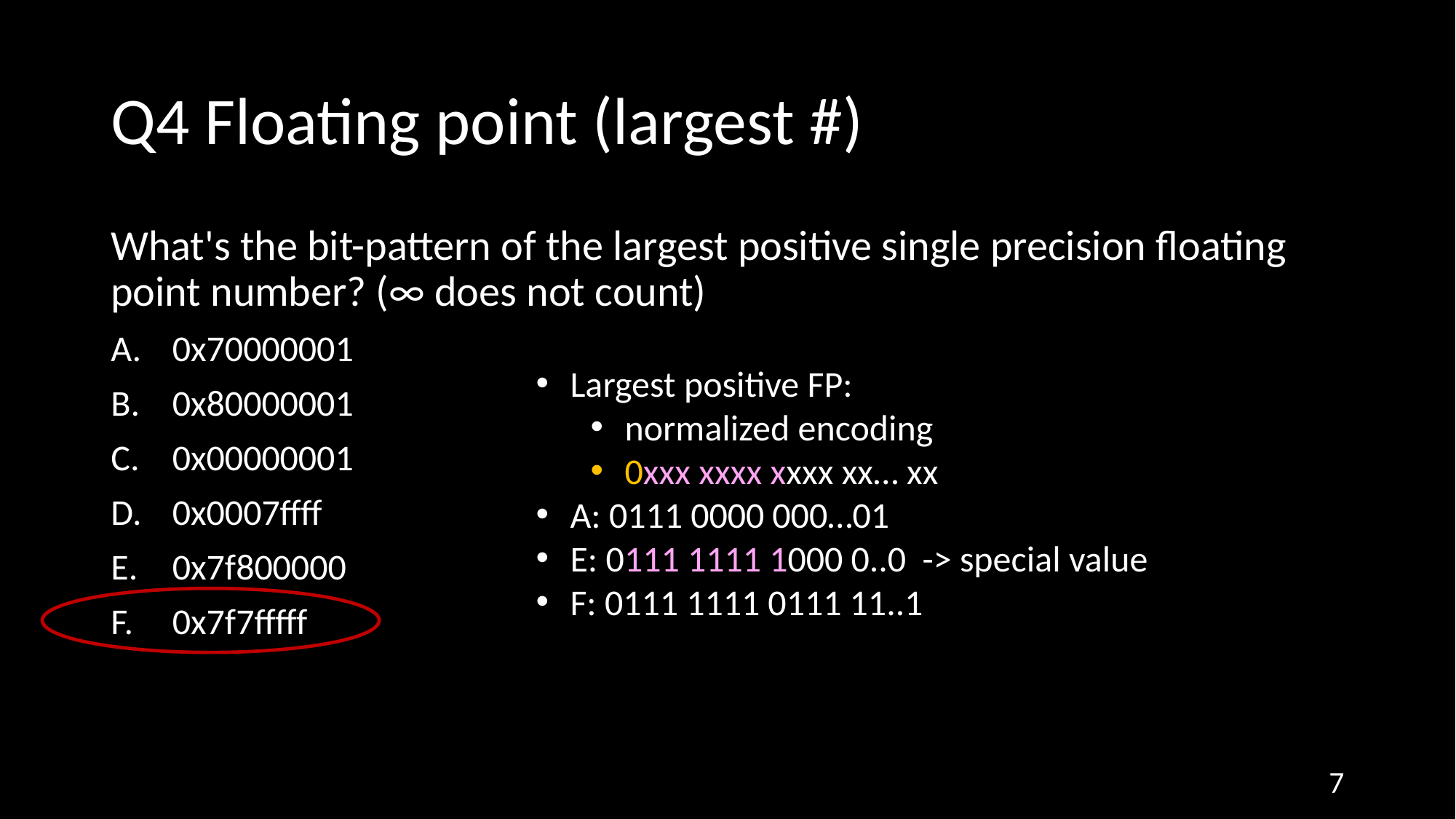

# Q4 Floating point (largest #)
What's the bit-pattern of the largest positive single precision floating point number? (∞ does not count)
0x70000001
0x80000001
0x00000001
0x0007ffff
0x7f800000
0x7f7fffff

Largest positive FP:
normalized encoding
0xxx xxxx xxxx xx… xx
A: 0111 0000 000…01
E: 0111 1111 1000 0..0  -> special value
F: 0111 1111 0111 11..1

7